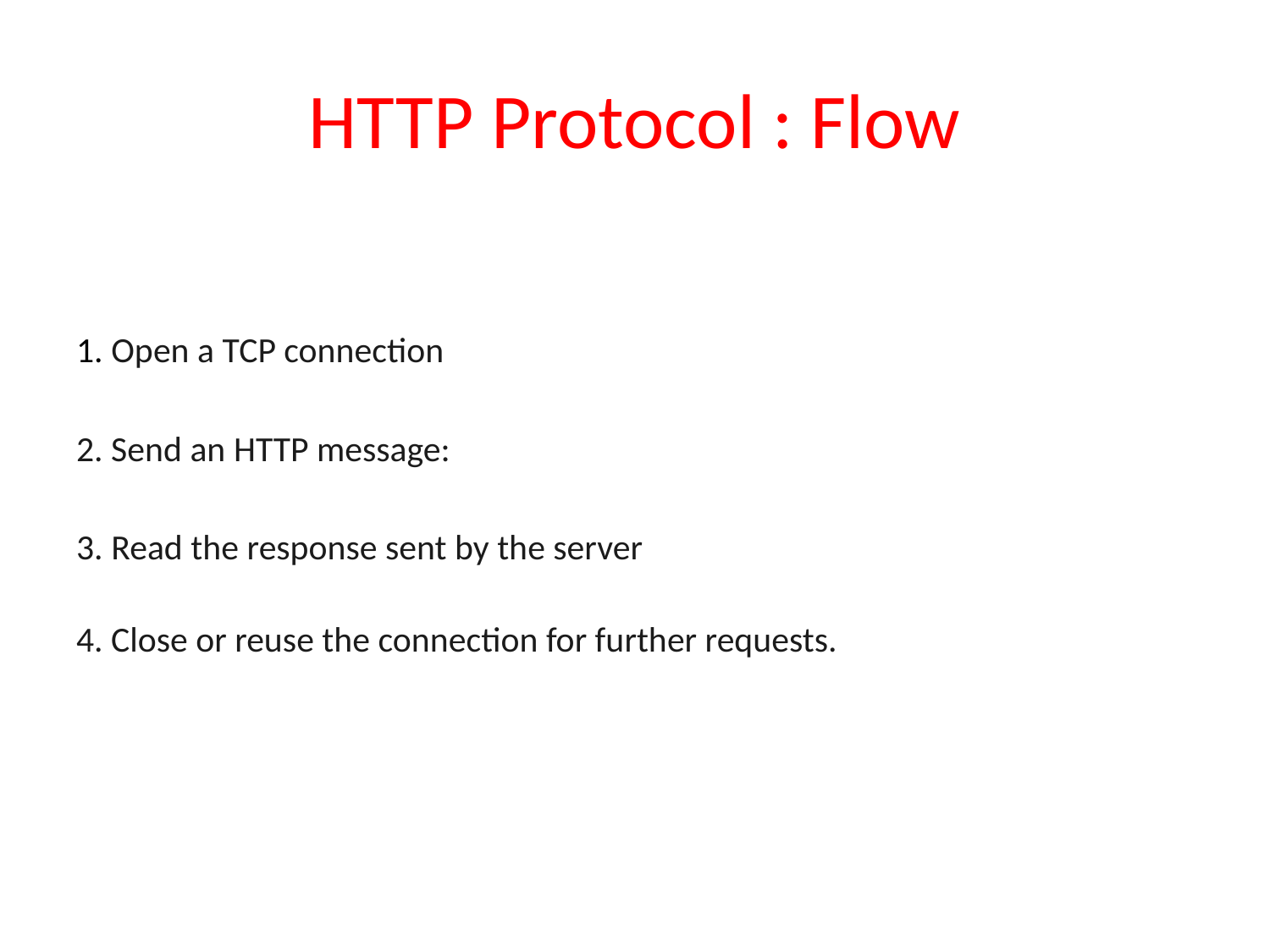

# HTTP Protocol : Flow

1. Open a TCP connection

2. Send an HTTP message:

3. Read the response sent by the server
4. Close or reuse the connection for further requests.